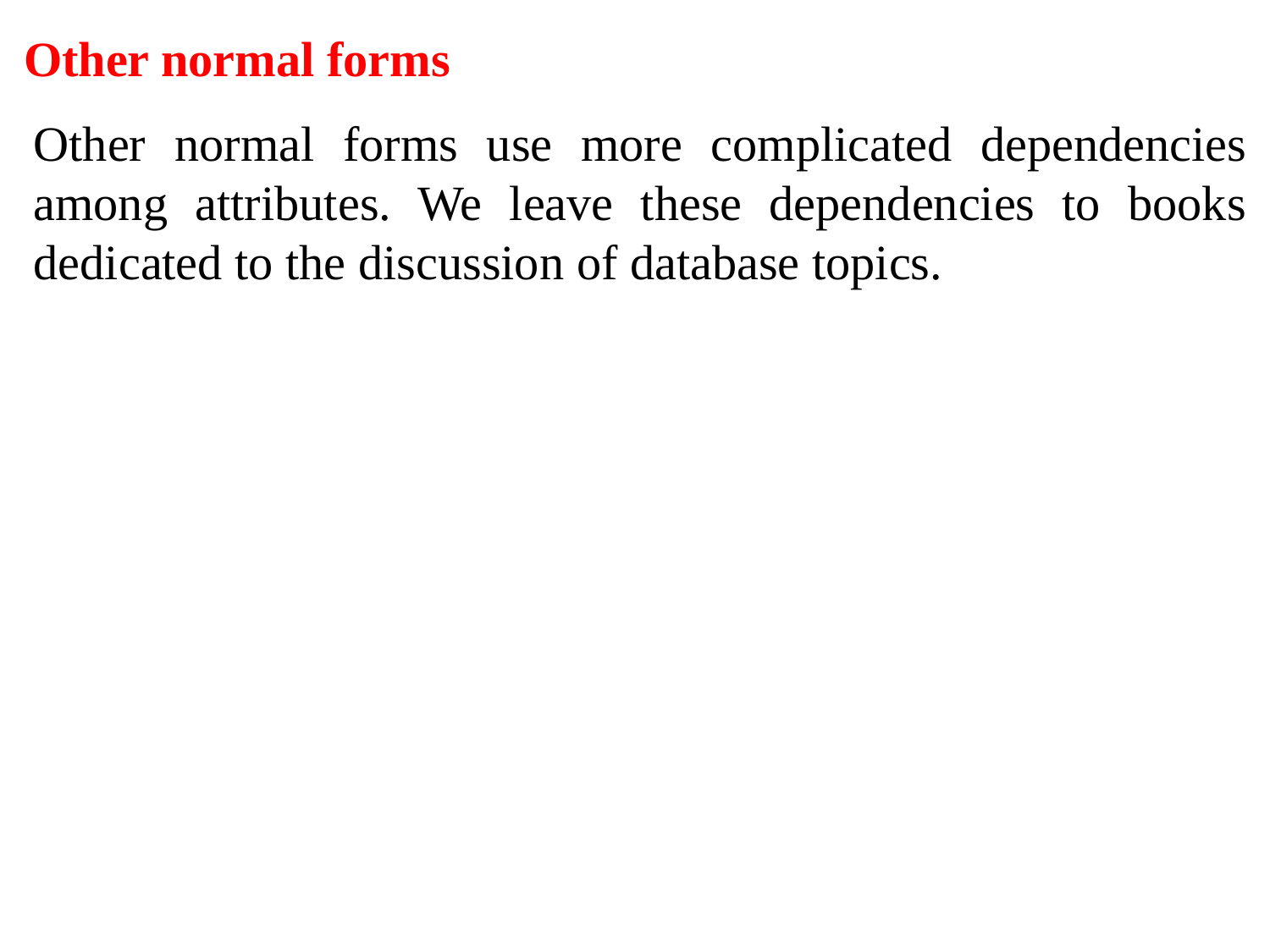

Other normal forms
Other normal forms use more complicated dependencies among attributes. We leave these dependencies to books dedicated to the discussion of database topics.